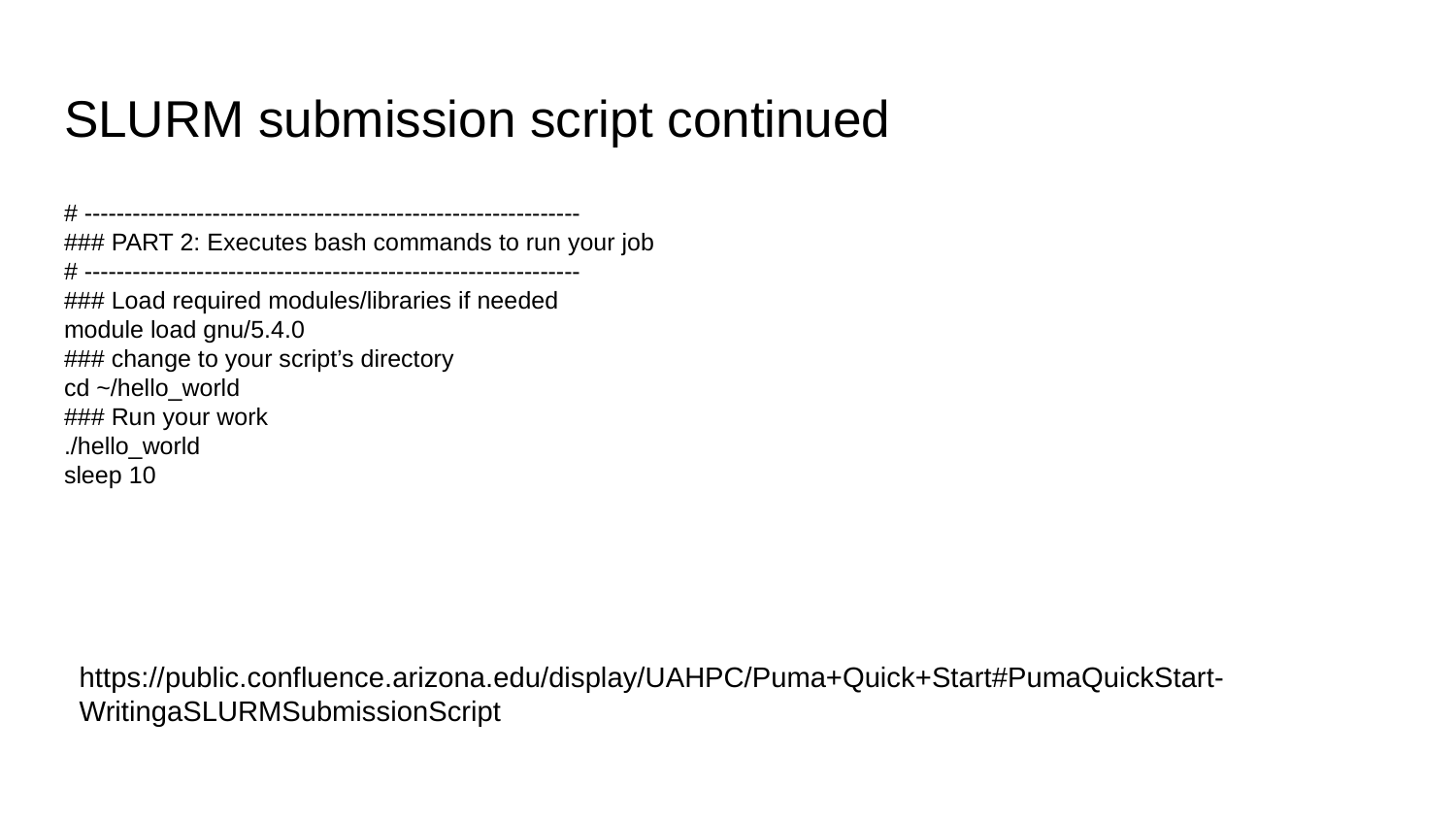

# SLURM submission script continued
# --------------------------------------------------------------
### PART 2: Executes bash commands to run your job
# --------------------------------------------------------------
### Load required modules/libraries if needed
module load gnu/5.4.0
### change to your script’s directory
cd ~/hello_world
### Run your work
./hello_world
sleep 10

https://public.confluence.arizona.edu/display/UAHPC/Puma+Quick+Start#PumaQuickStart-WritingaSLURMSubmissionScript